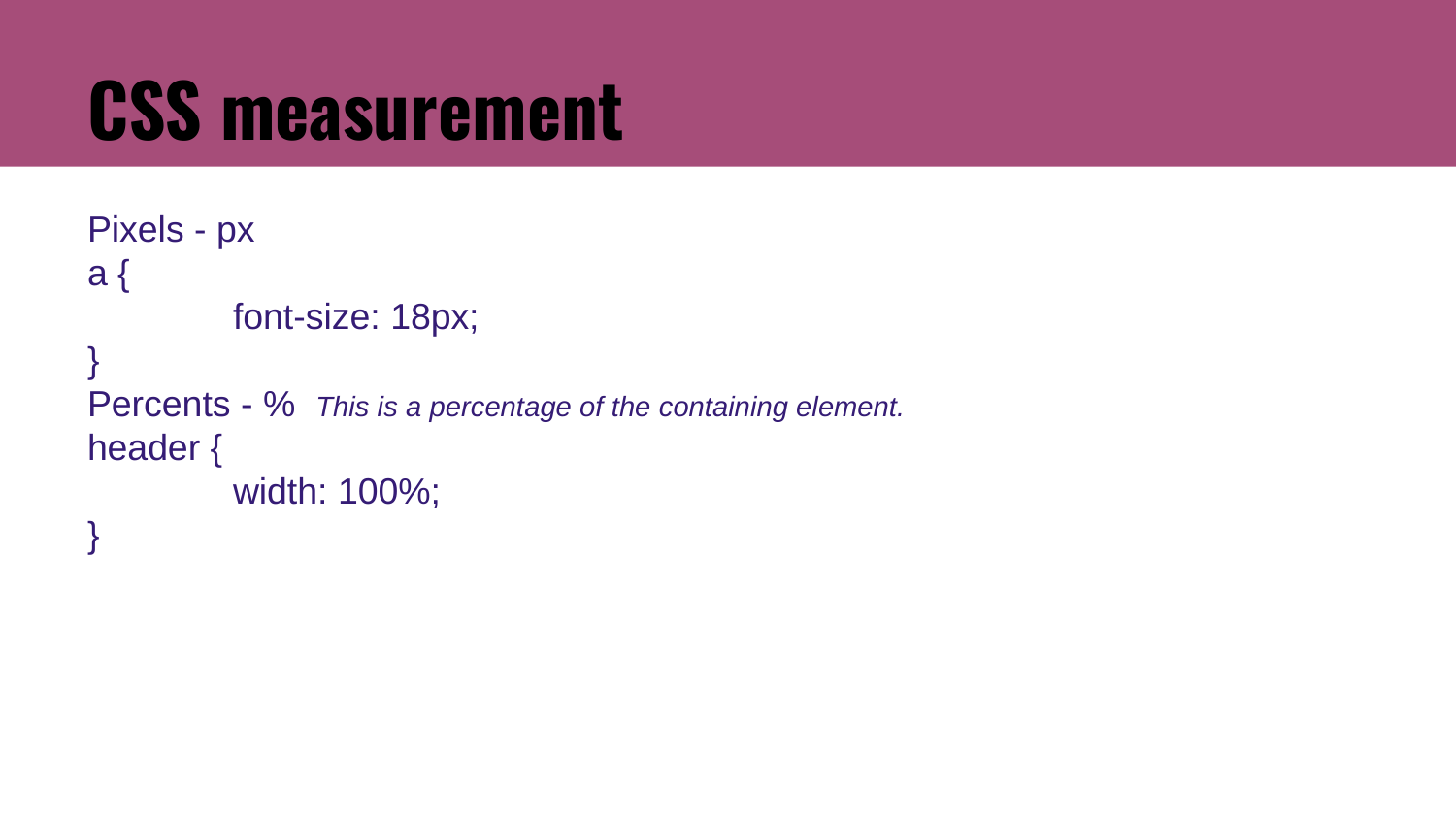

# CSS measurement

Pixels - px
a {
	font-size: 18px;
}
Percents - %  This is a percentage of the containing element.
header {
	width: 100%;
}